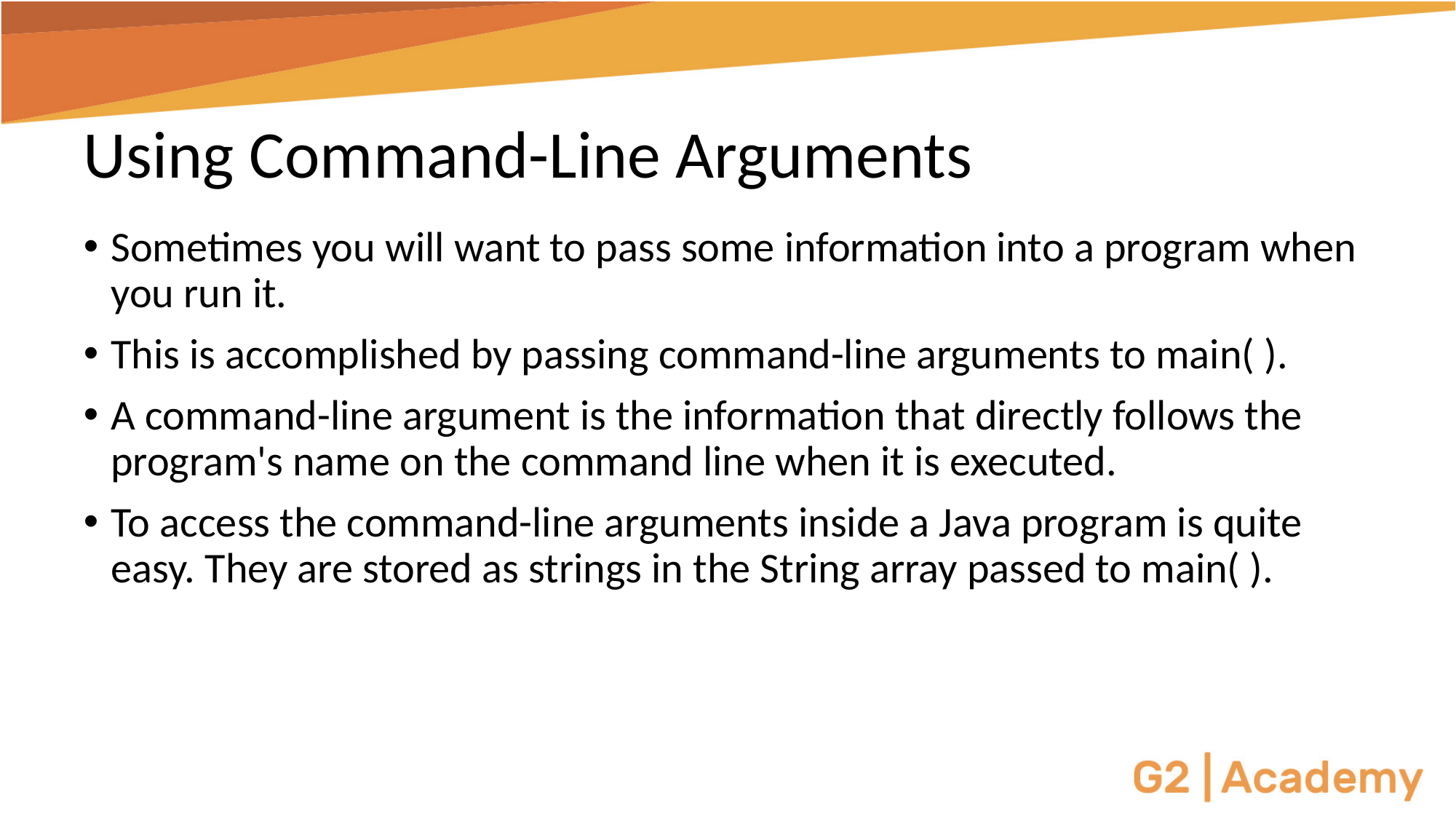

# Using Command-Line Arguments
Sometimes you will want to pass some information into a program when you run it.
This is accomplished by passing command-line arguments to main( ).
A command-line argument is the information that directly follows the program's name on the command line when it is executed.
To access the command-line arguments inside a Java program is quite easy. They are stored as strings in the String array passed to main( ).